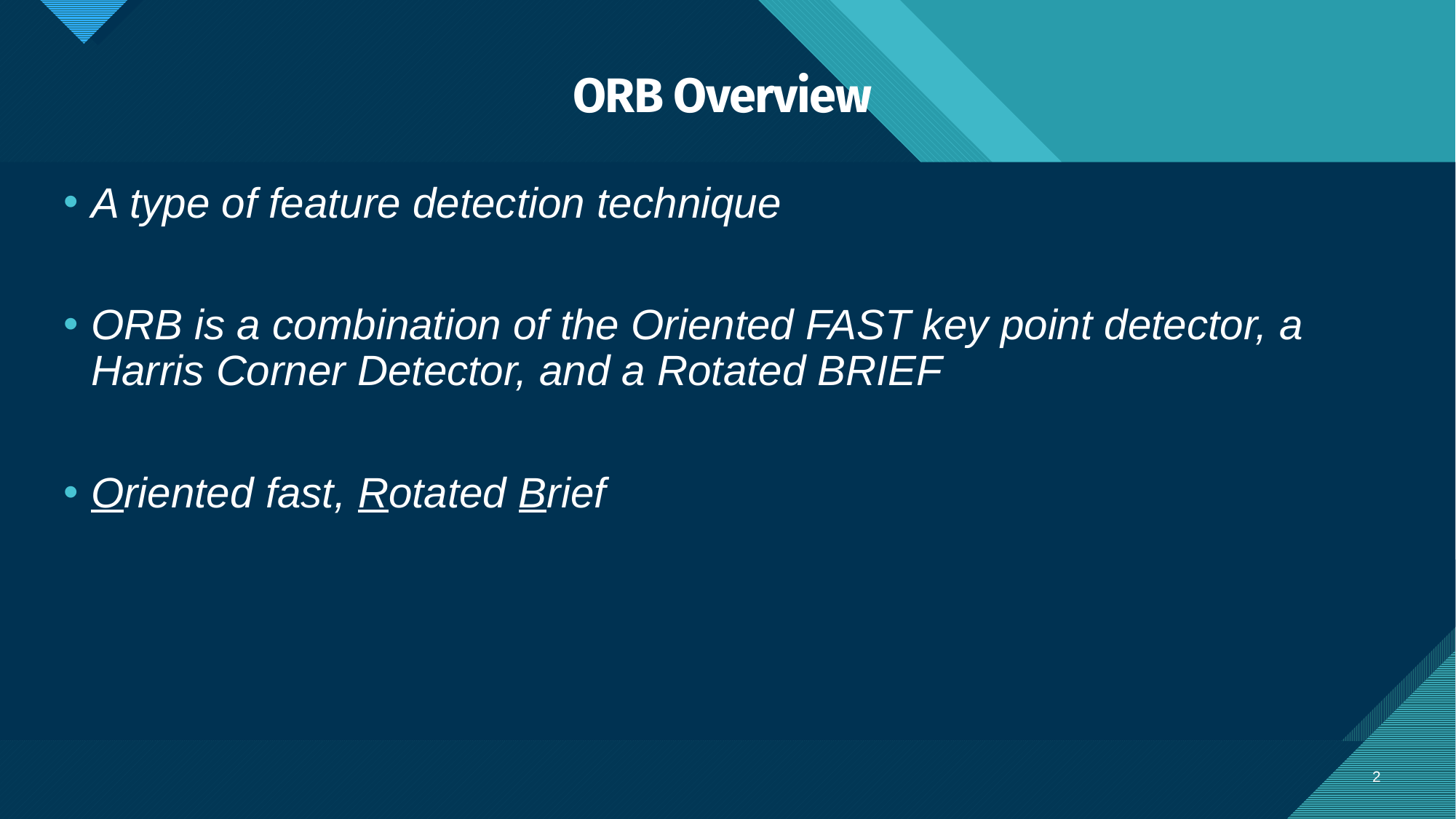

# ORB Overview
A type of feature detection technique

ORB is a combination of the Oriented FAST key point detector, a Harris Corner Detector, and a Rotated BRIEF

Oriented fast, Rotated Brief

2